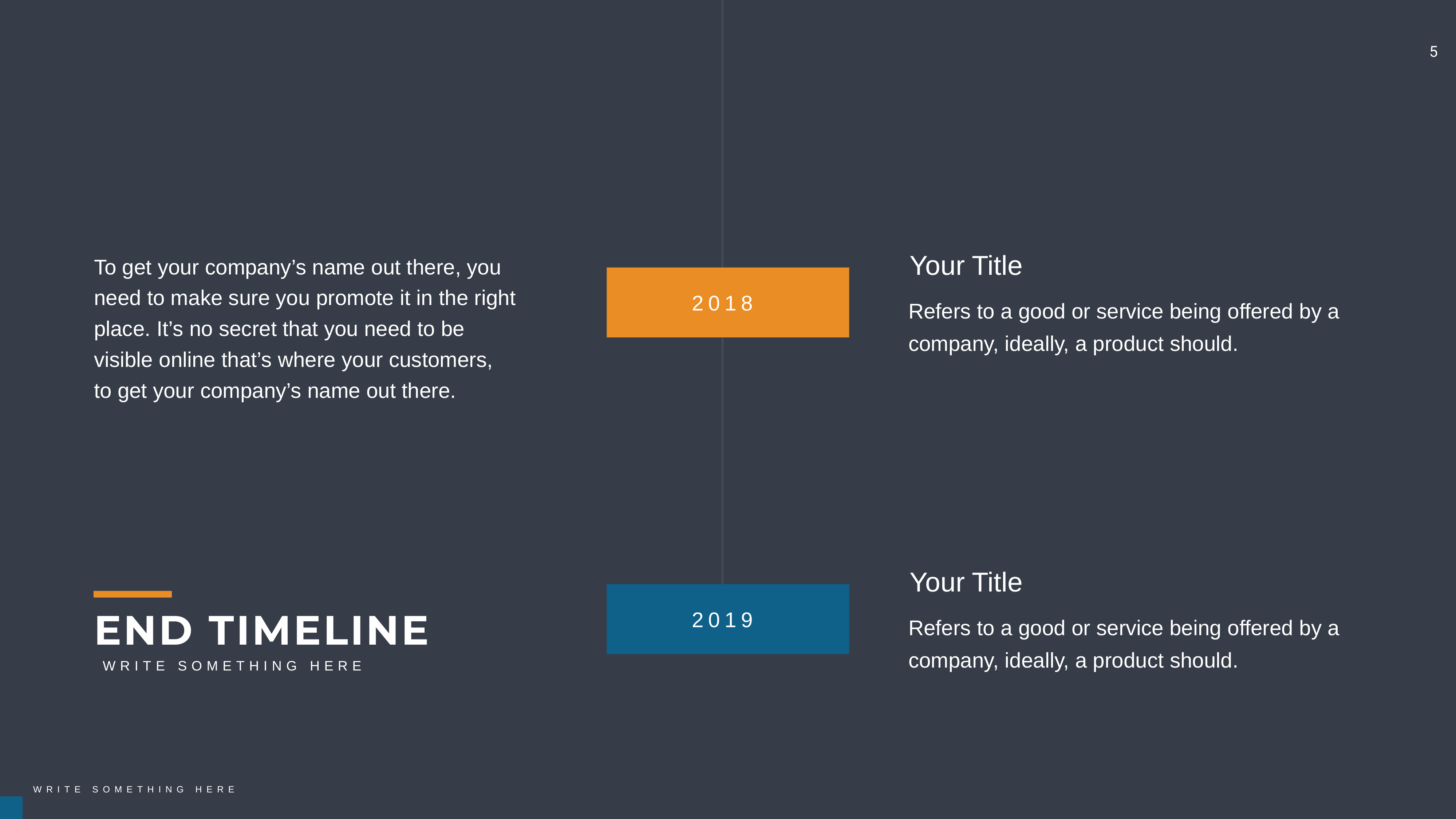

To get your company’s name out there, you need to make sure you promote it in the right place. It’s no secret that you need to be visible online that’s where your customers, to get your company’s name out there.
Your Title
Refers to a good or service being offered by a company, ideally, a product should.

2018
Your Title
Refers to a good or service being offered by a company, ideally, a product should.

END TIMELINE
WRITE SOMETHING HERE
2019
WRITE SOMETHING HERE